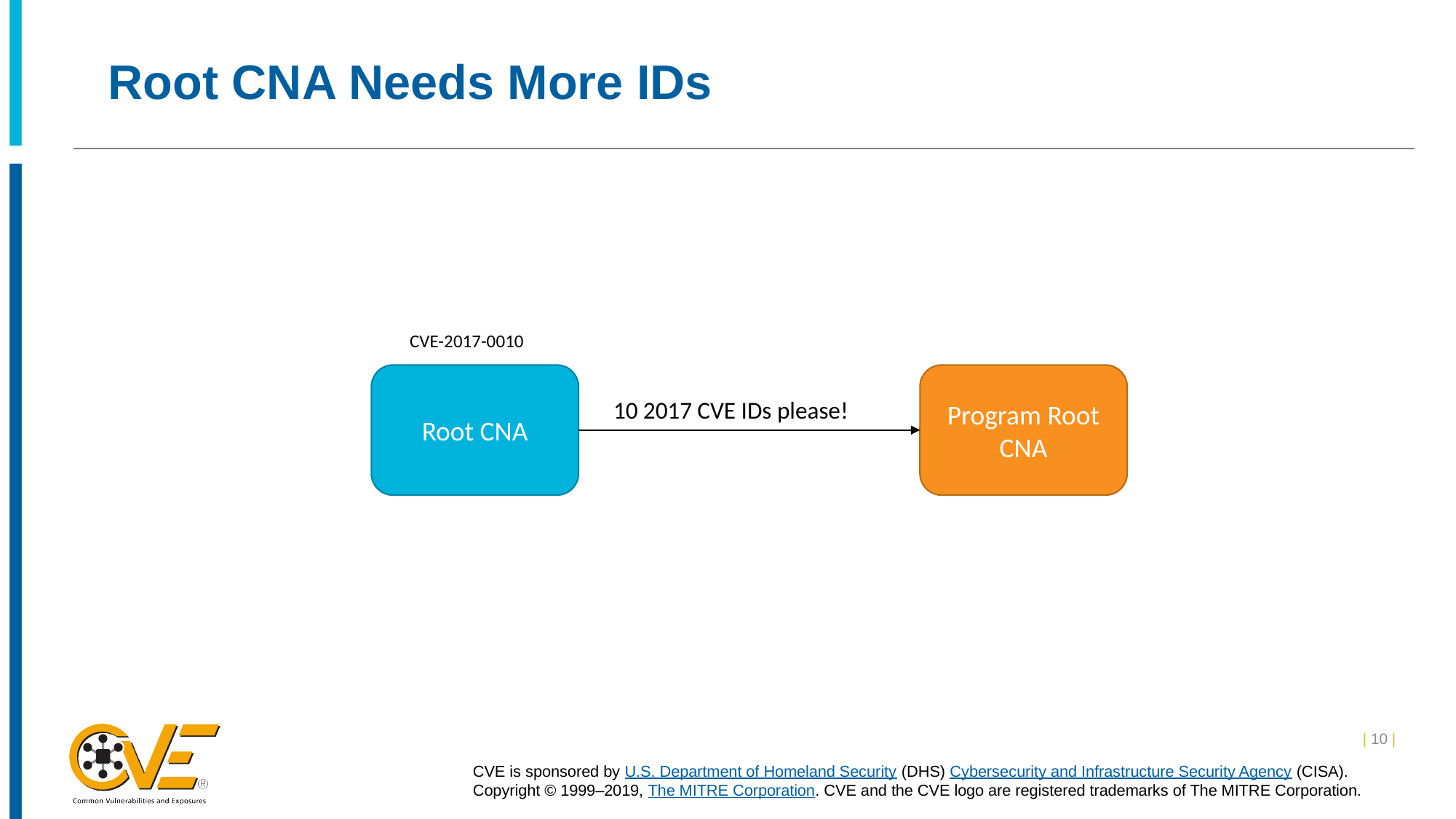

# Root CNA Needs More IDs
CVE-2017-0010
Root CNA
Program Root CNA
10 2017 CVE IDs please!
| 10 |